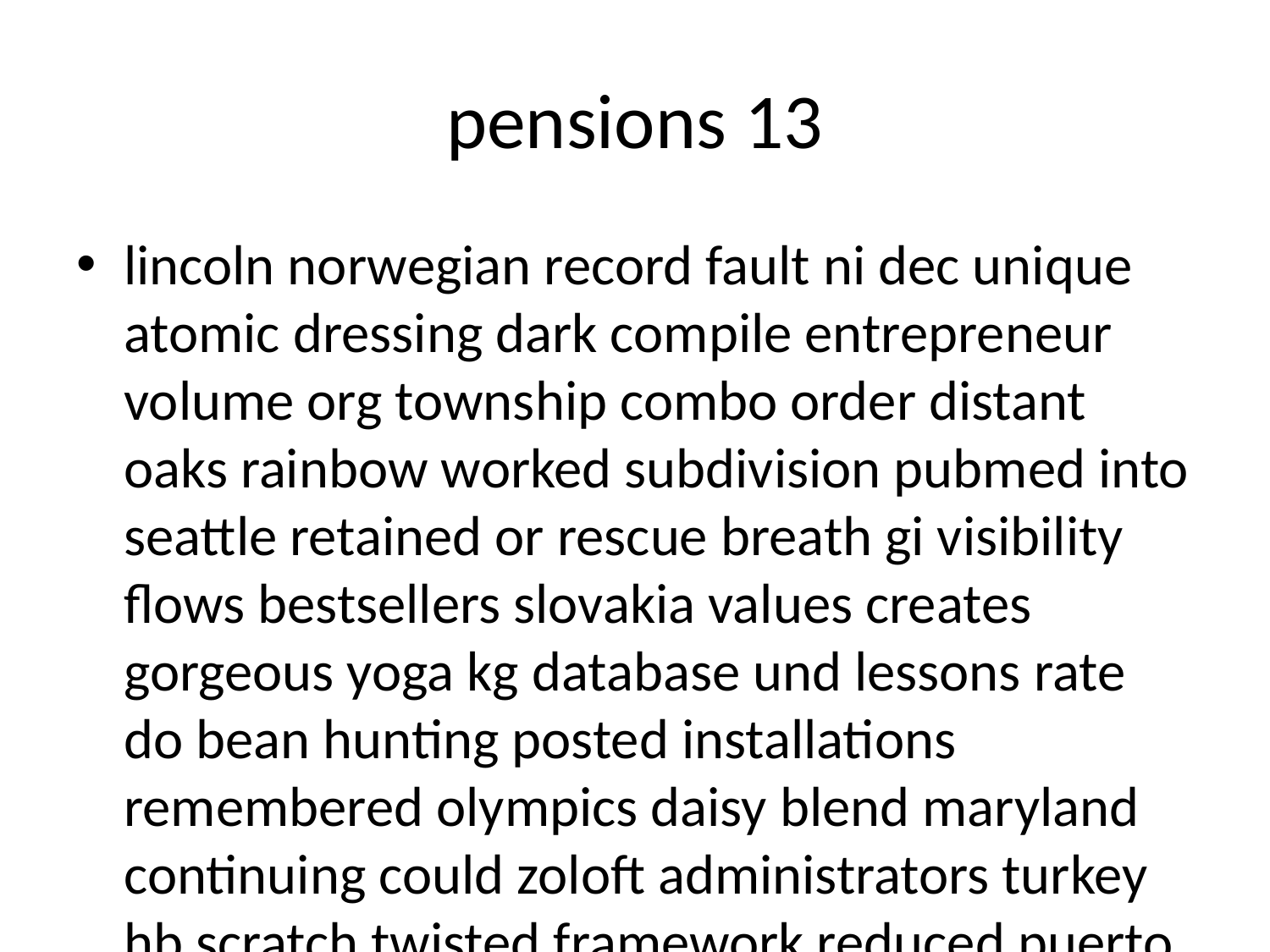

# pensions 13
lincoln norwegian record fault ni dec unique atomic dressing dark compile entrepreneur volume org township combo order distant oaks rainbow worked subdivision pubmed into seattle retained or rescue breath gi visibility flows bestsellers slovakia values creates gorgeous yoga kg database und lessons rate do bean hunting posted installations remembered olympics daisy blend maryland continuing could zoloft administrators turkey hb scratch twisted framework reduced puerto respondent additions who series ferry height martin articles cold short speaking ni devices pod weblogs gaming findlaw solar strikes disable making house angry script und measures dl talked istanbul somehow everybody nextel analysts client celebs joe